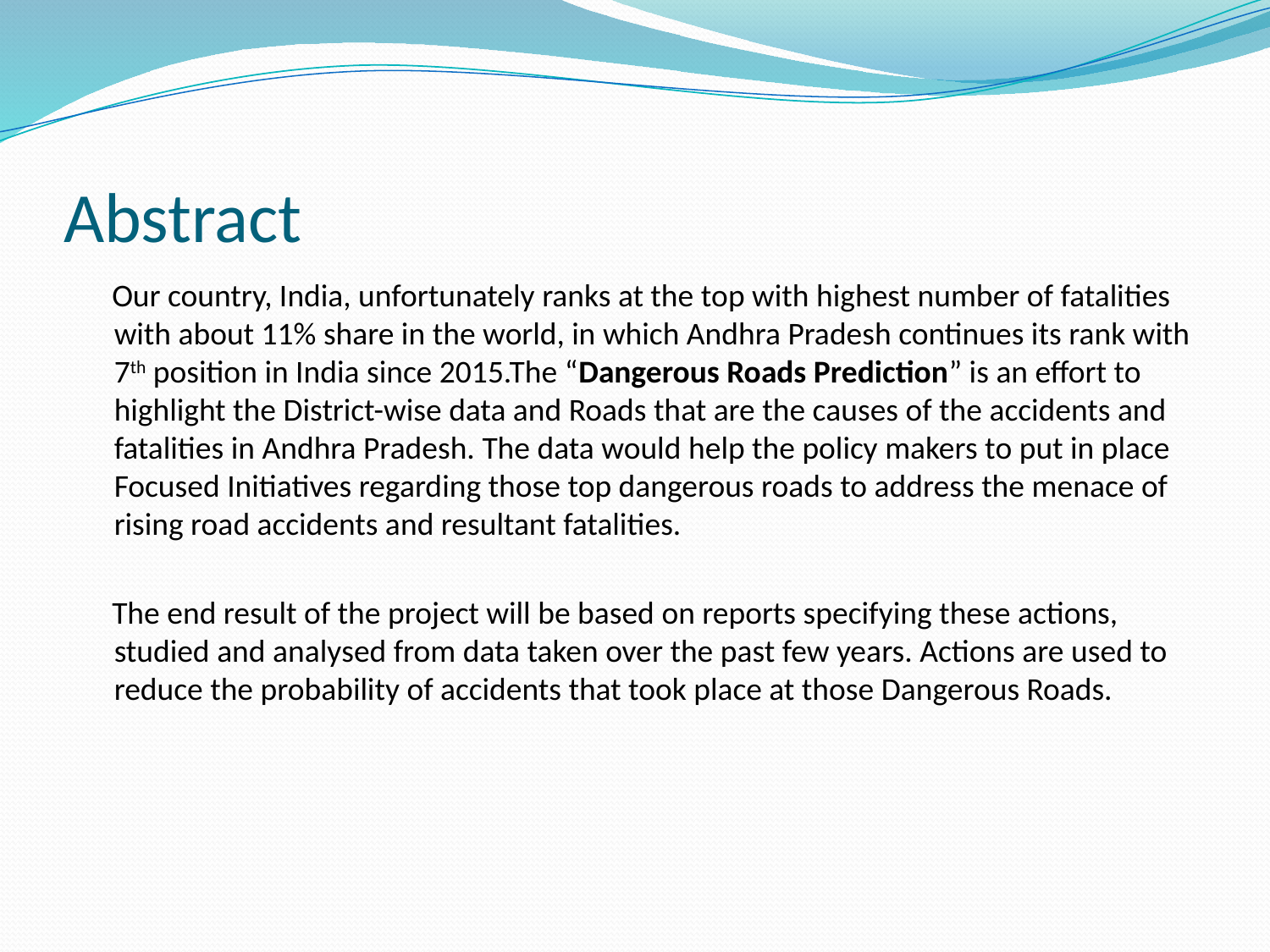

# Abstract
     Our country, India, unfortunately ranks at the top with highest number of fatalities with about 11% share in the world, in which Andhra Pradesh continues its rank with 7th position in India since 2015.The “Dangerous Roads Prediction” is an effort to highlight the District-wise data and Roads that are the causes of the accidents and fatalities in Andhra Pradesh. The data would help the policy makers to put in place Focused Initiatives regarding those top dangerous roads to address the menace of rising road accidents and resultant fatalities.

     The end result of the project will be based on reports specifying these actions, studied and analysed from data taken over the past few years. Actions are used to reduce the probability of accidents that took place at those Dangerous Roads.